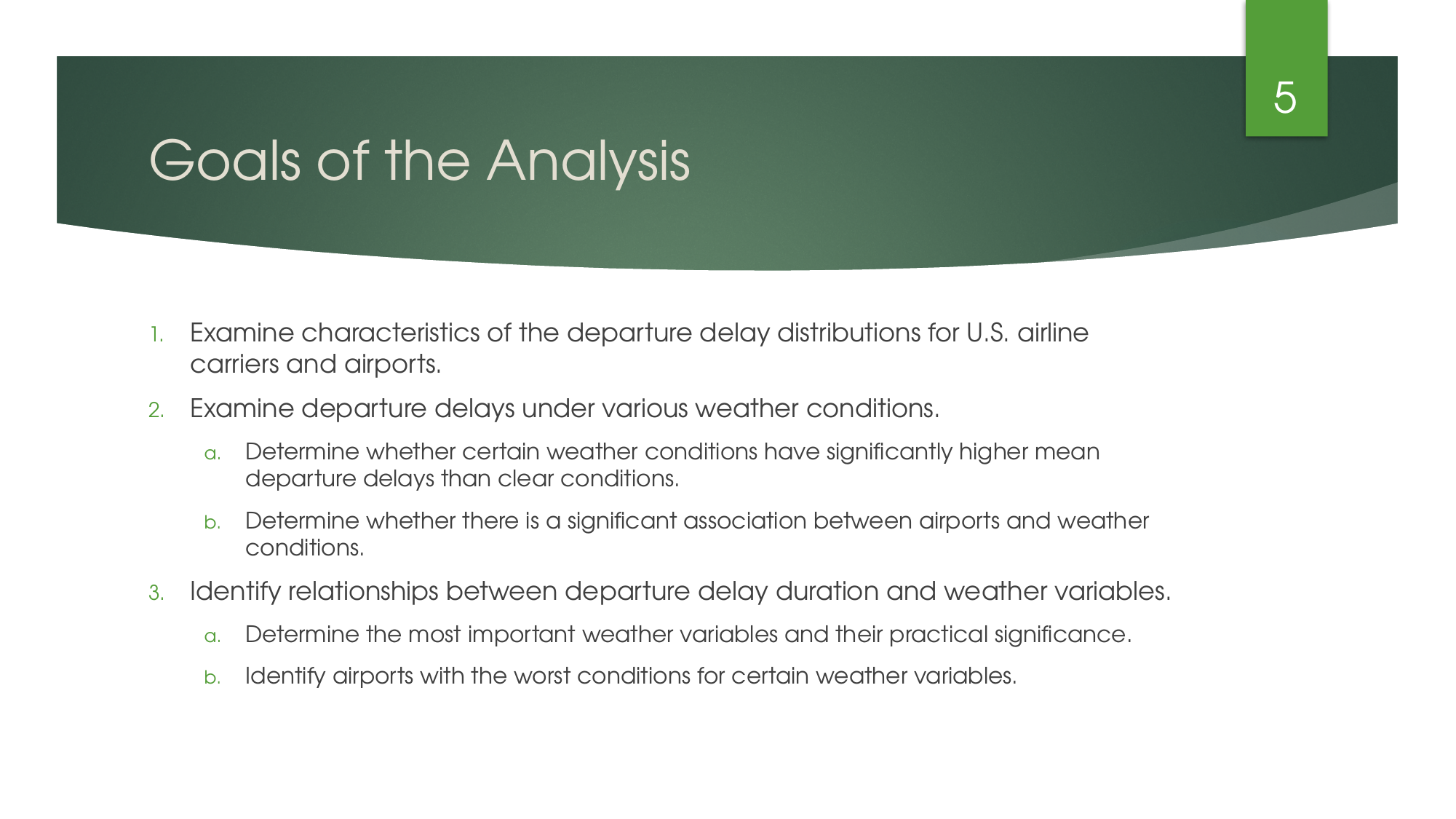

5
# Goals of the Analysis
Examine characteristics of the departure delay distributions for U.S. airline carriers and airports.
Examine departure delays under various weather conditions.
Determine whether certain weather conditions have significantly higher mean departure delays than clear conditions.
Determine whether there is a significant association between airports and weather conditions.
Identify relationships between departure delay duration and weather variables.
Determine the most important weather variables and their practical significance.
Identify airports with the worst conditions for certain weather variables.